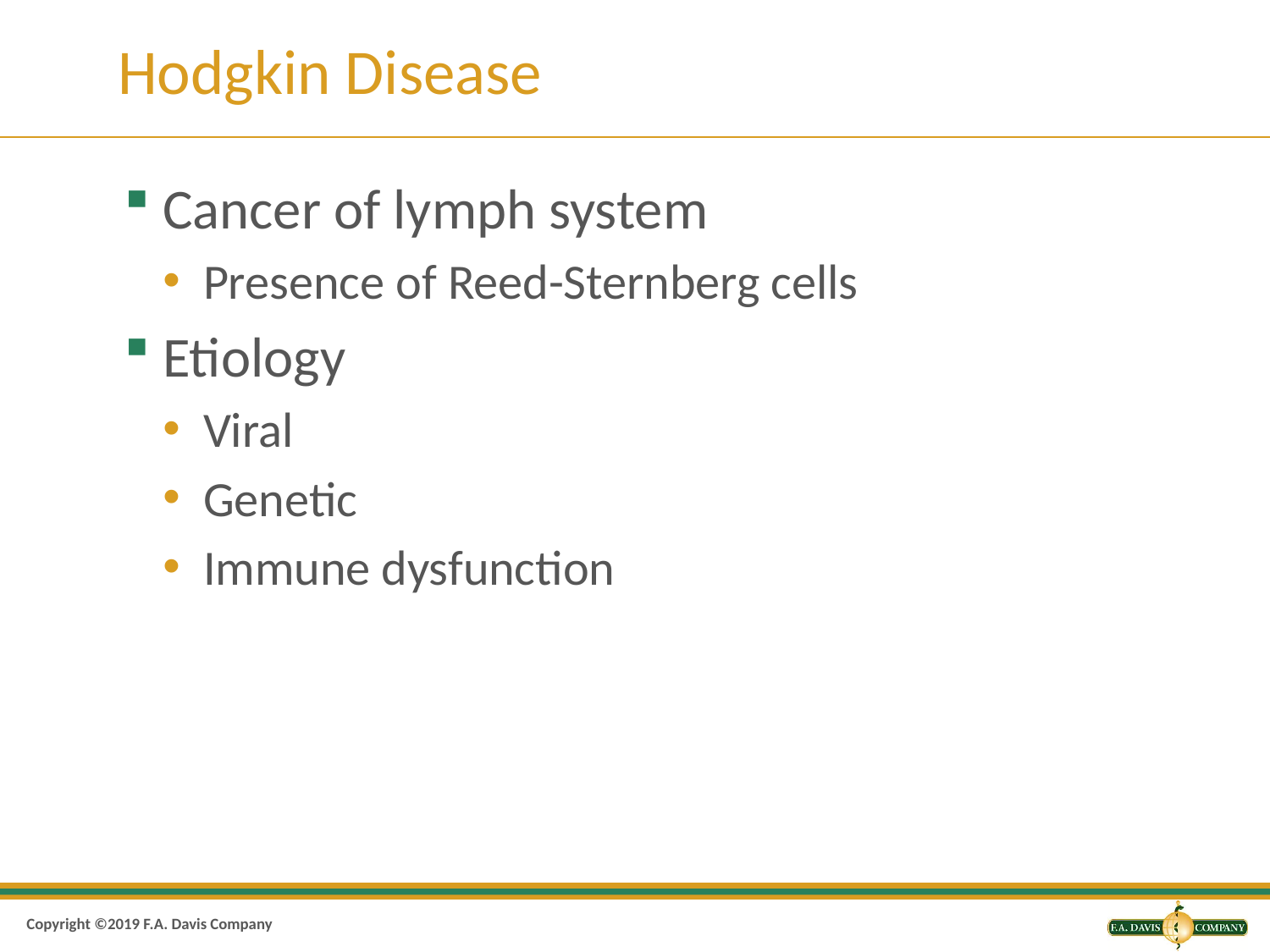

# Hodgkin Disease
Cancer of lymph system
Presence of Reed-Sternberg cells
Etiology
Viral
Genetic
Immune dysfunction